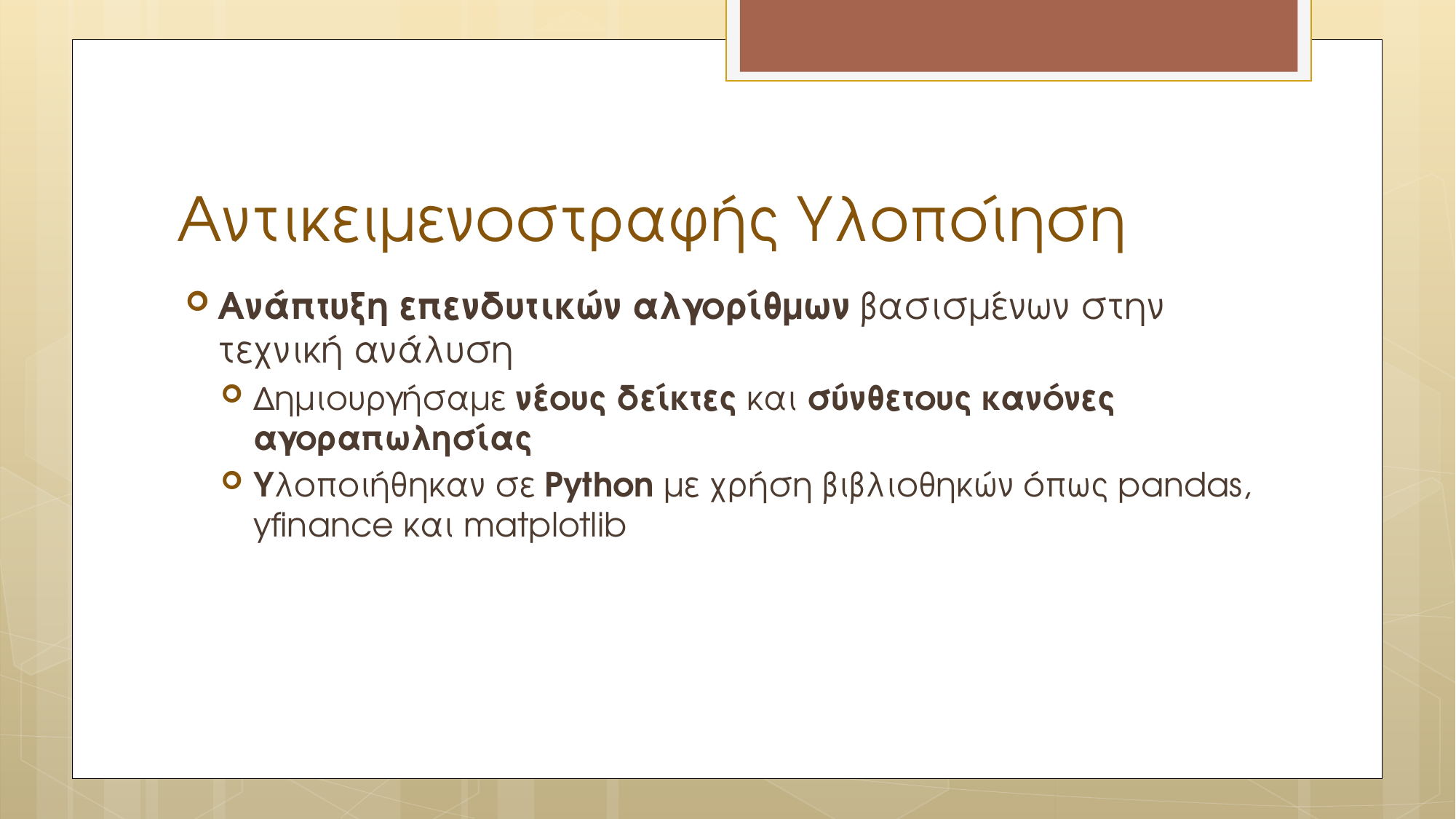

# Αντικειμενοστραφής Υλοποίηση
Ανάπτυξη επενδυτικών αλγορίθμων βασισμένων στην τεχνική ανάλυση
Δημιουργήσαμε νέους δείκτες και σύνθετους κανόνες αγοραπωλησίας
Υλοποιήθηκαν σε Python με χρήση βιβλιοθηκών όπως pandas, yfinance και matplotlib